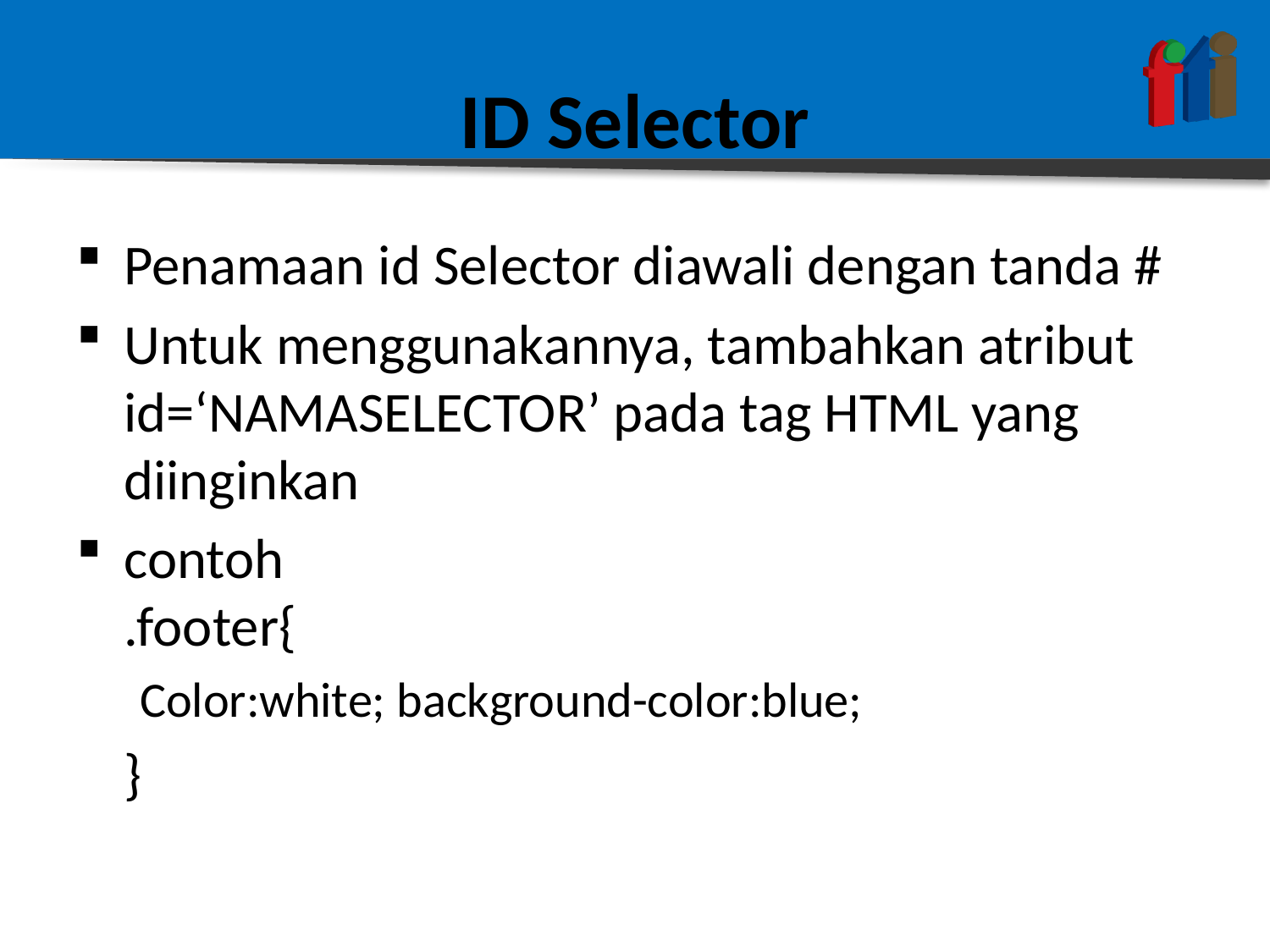

# ID Selector
Penamaan id Selector diawali dengan tanda #
Untuk menggunakannya, tambahkan atribut id=‘NAMASELECTOR’ pada tag HTML yang diinginkan
contoh
.footer{
Color:white; background-color:blue;
	}